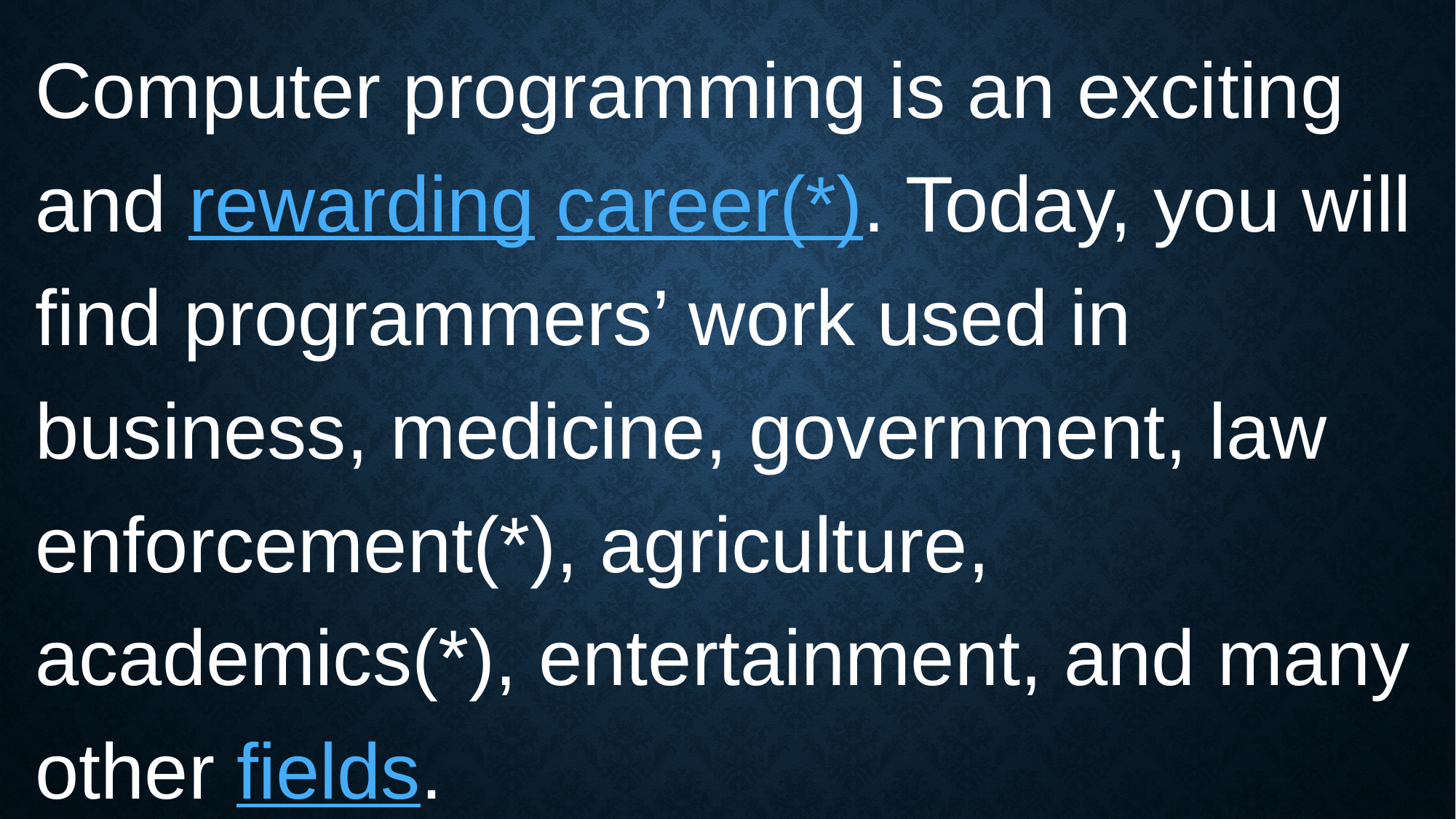

Computer programming is an exciting and rewarding career(*). Today, you will find programmers’ work used in business, medicine, government, law enforcement(*), agriculture, academics(*), entertainment, and many other fields.